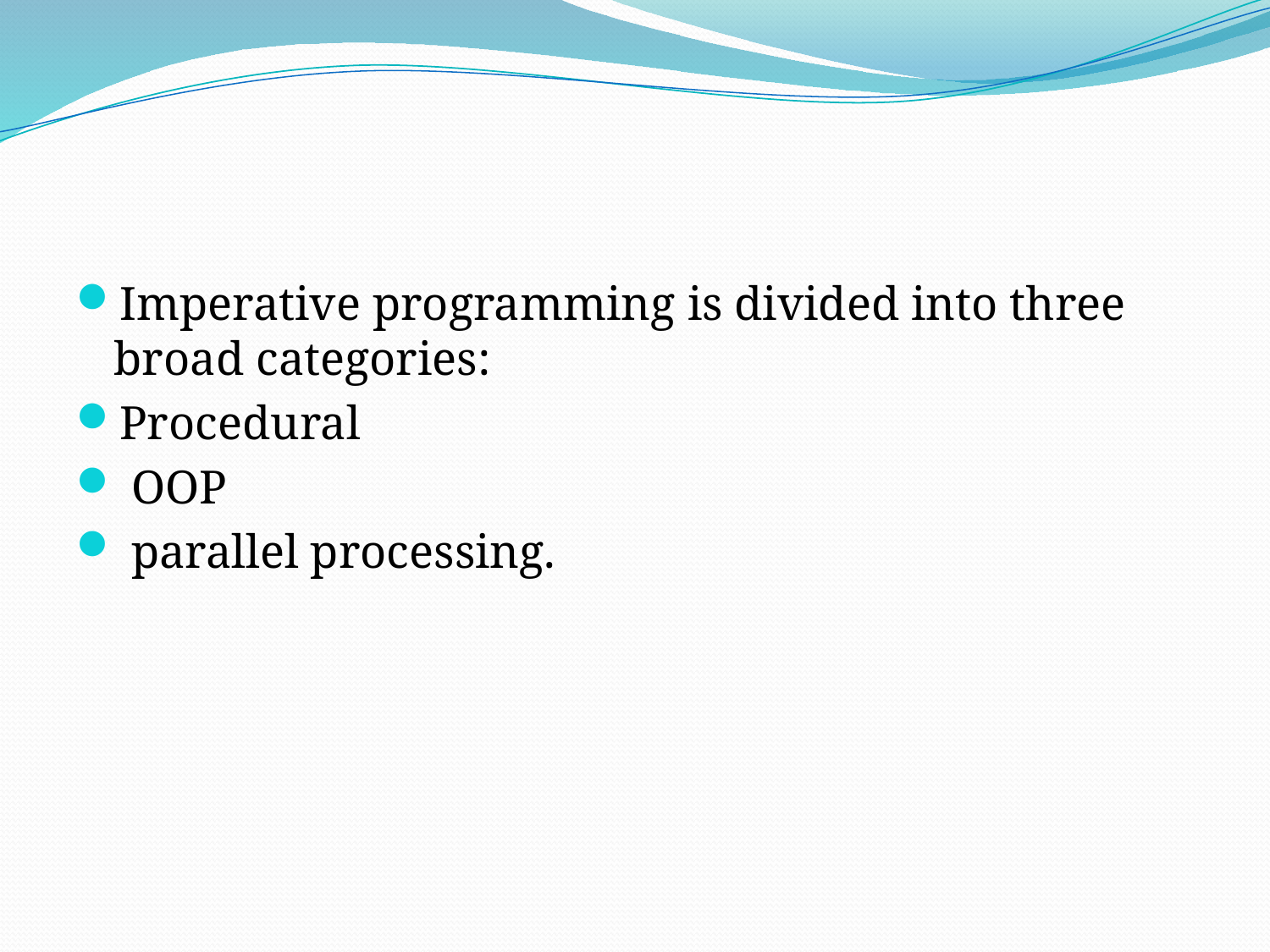

Imperative programming is divided into three broad categories:
Procedural
 OOP
 parallel processing.